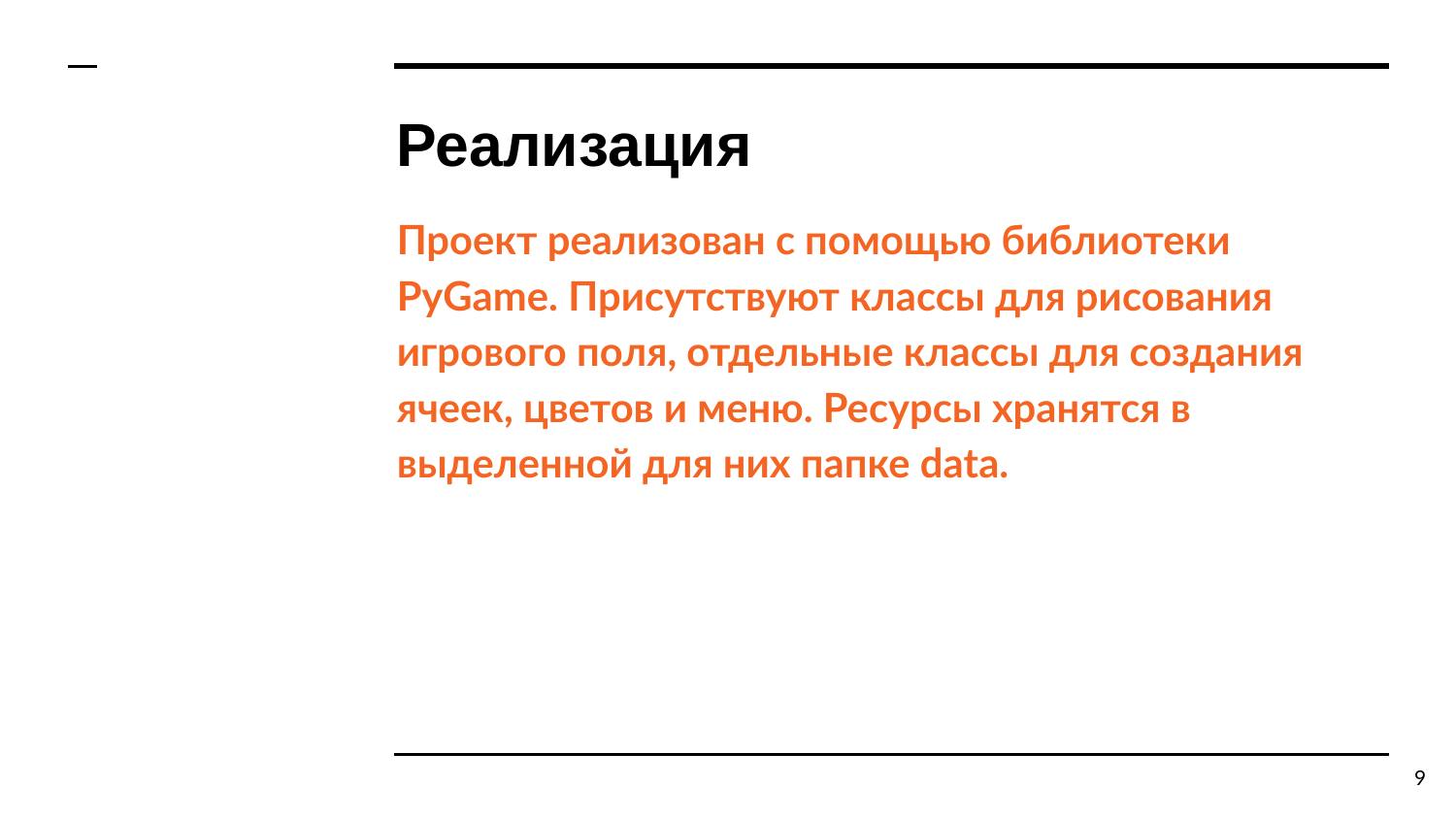

# Реализация
Проект реализован с помощью библиотеки PyGame. Присутствуют классы для рисования игрового поля, отдельные классы для создания ячеек, цветов и меню. Ресурсы хранятся в выделенной для них папке data.
9